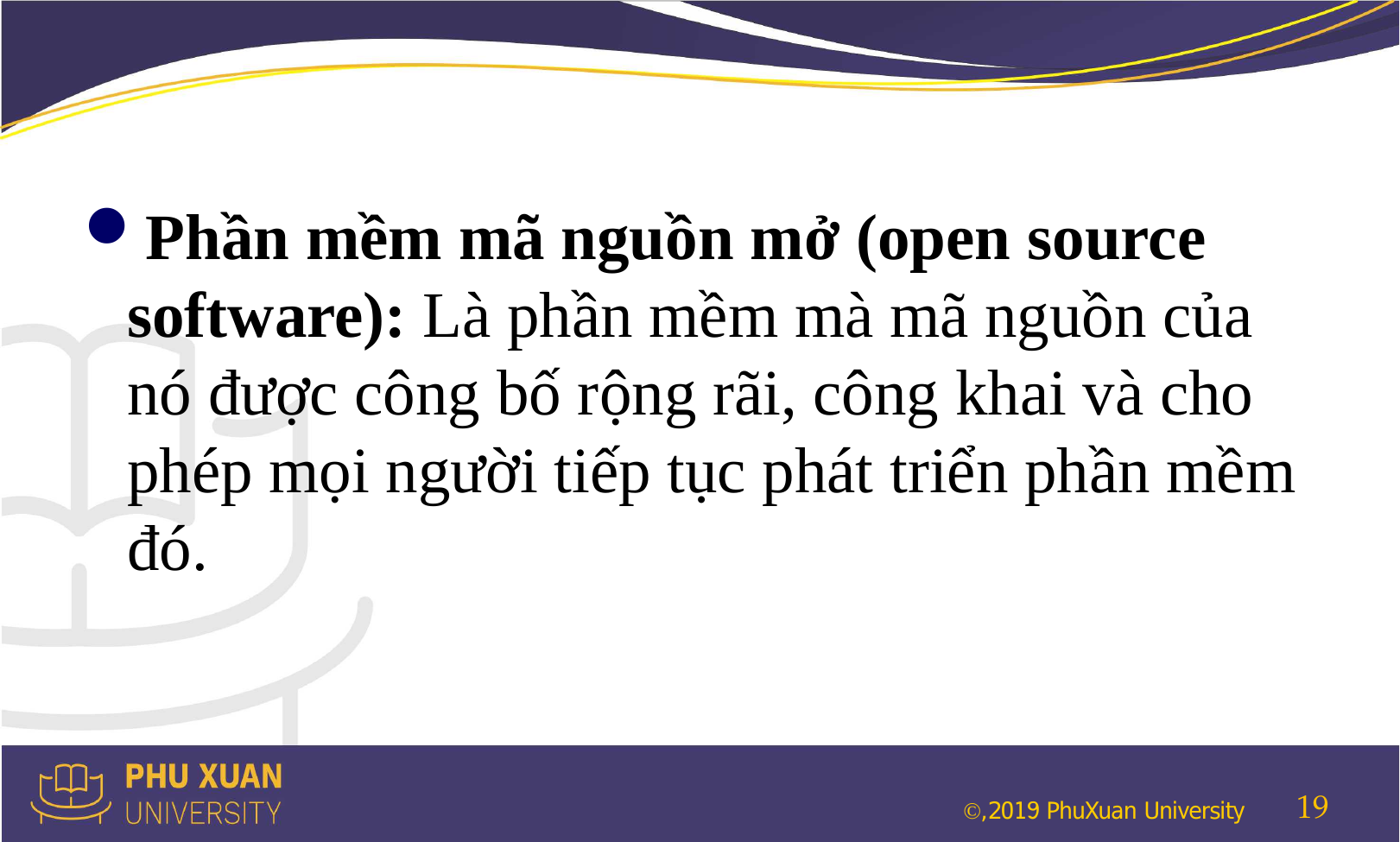

#
Phần mềm mã nguồn mở (open source software): Là phần mềm mà mã nguồn của nó được công bố rộng rãi, công khai và cho phép mọi người tiếp tục phát triển phần mềm đó.

19